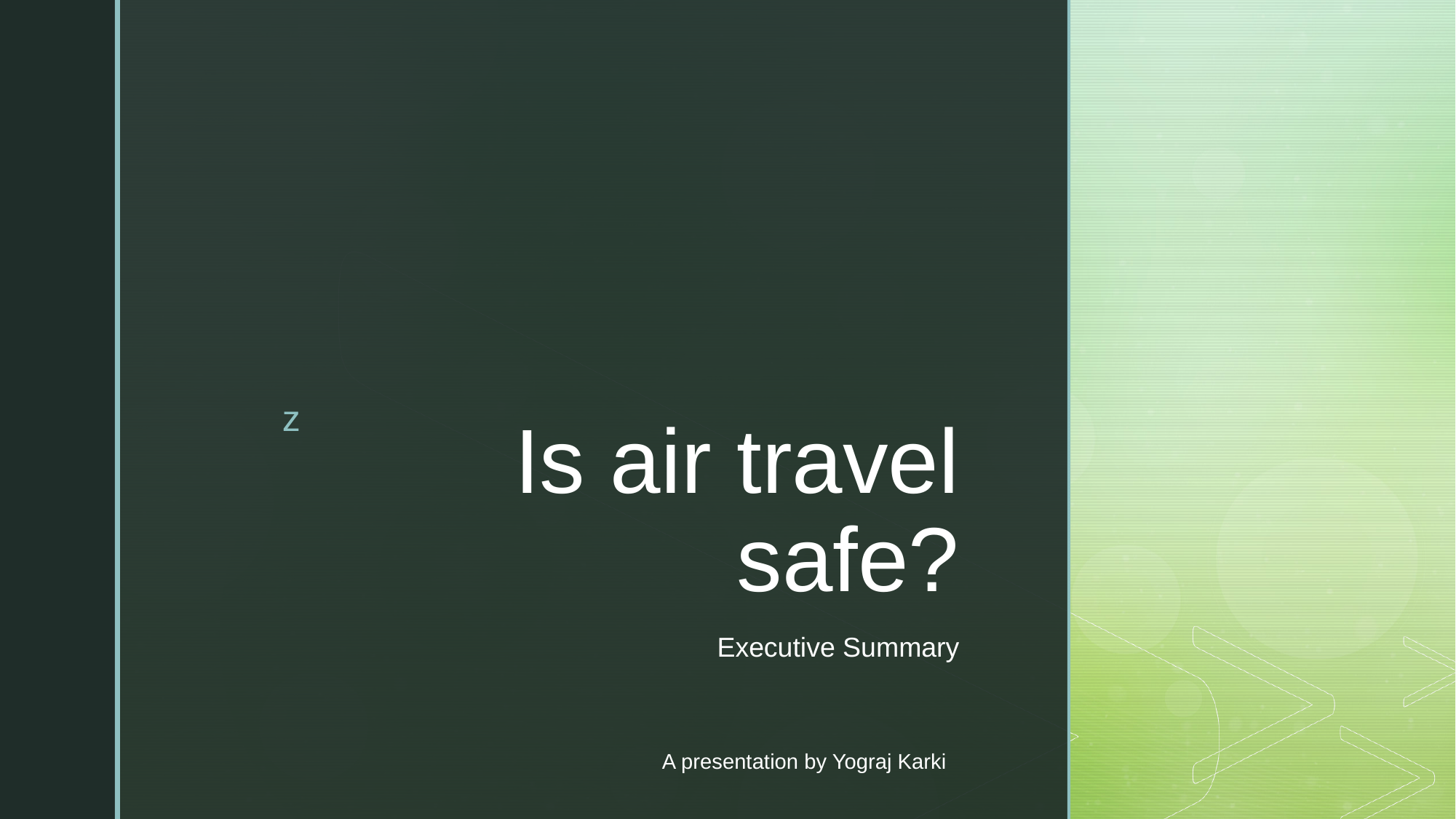

# Is air travel safe?
Executive Summary
A presentation by Yograj Karki